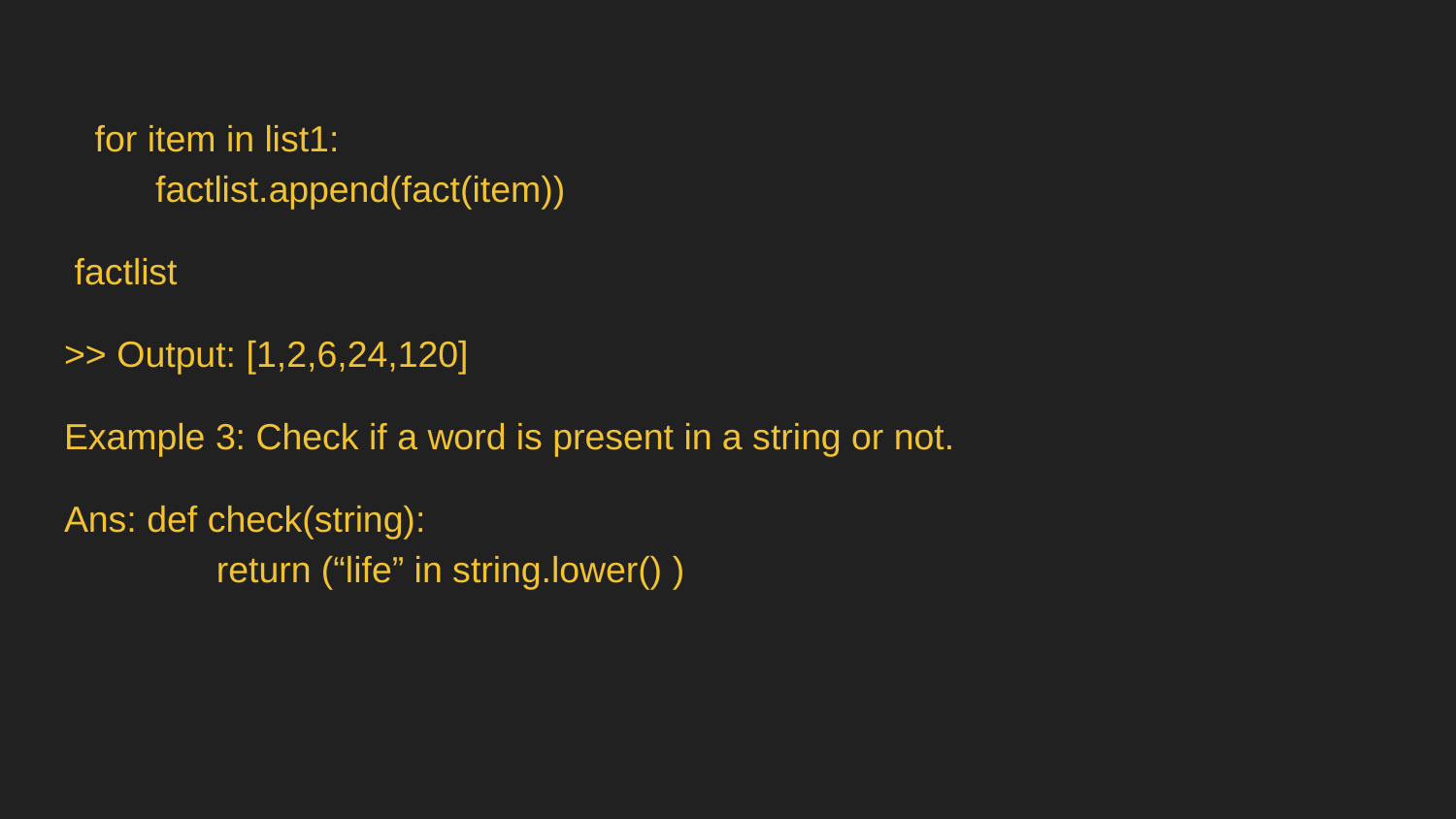

for item in list1:
         factlist.append(fact(item))
 factlist
>> Output: [1,2,6,24,120]
Example 3: Check if a word is present in a string or not.
Ans: def check(string):
               return (“life” in string.lower() )